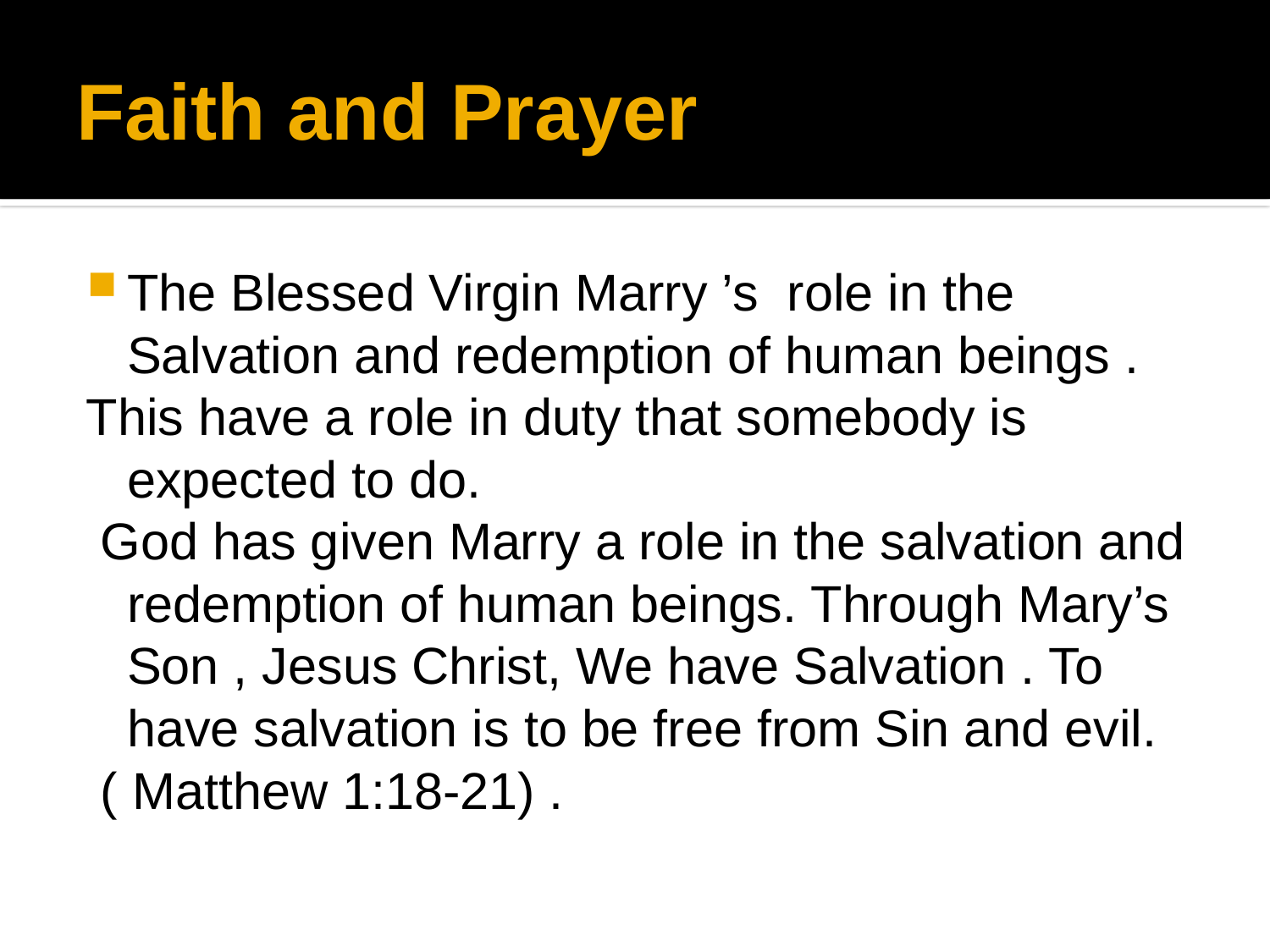

# Faith and Prayer
The Blessed Virgin Marry ’s  role in the Salvation and redemption of human beings .
This have a role in duty that somebody is expected to do.
 God has given Marry a role in the salvation and redemption of human beings. Through Mary’s  Son , Jesus Christ, We have Salvation . To have salvation is to be free from Sin and evil.
 ( Matthew 1:18-21) .